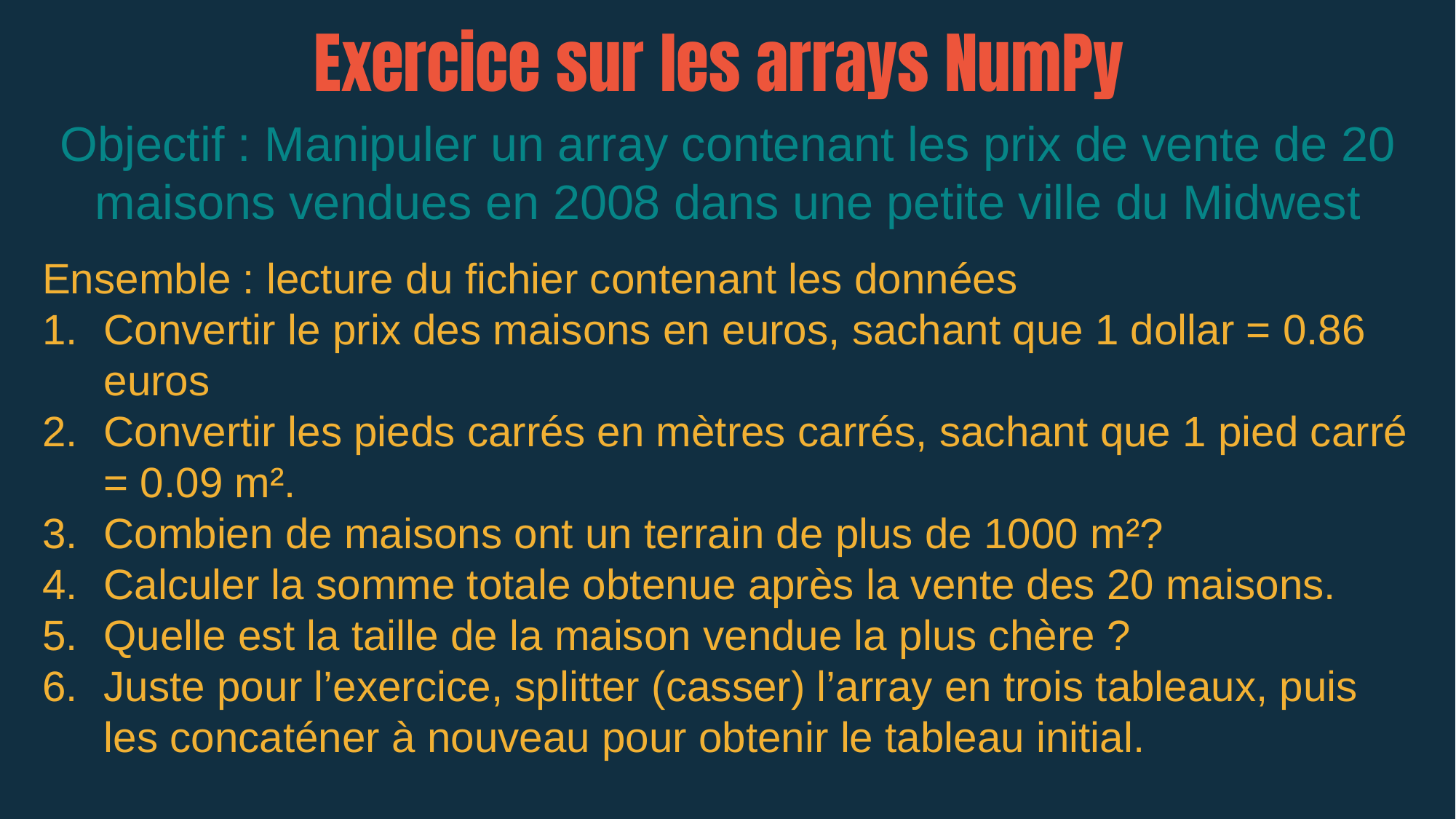

Exercice sur les arrays NumPy
Objectif : Manipuler un array contenant les prix de vente de 20 maisons vendues en 2008 dans une petite ville du Midwest
Ensemble : lecture du fichier contenant les données
Convertir le prix des maisons en euros, sachant que 1 dollar = 0.86 euros
Convertir les pieds carrés en mètres carrés, sachant que 1 pied carré = 0.09 m².
Combien de maisons ont un terrain de plus de 1000 m²?
Calculer la somme totale obtenue après la vente des 20 maisons.
Quelle est la taille de la maison vendue la plus chère ?
Juste pour l’exercice, splitter (casser) l’array en trois tableaux, puis les concaténer à nouveau pour obtenir le tableau initial.